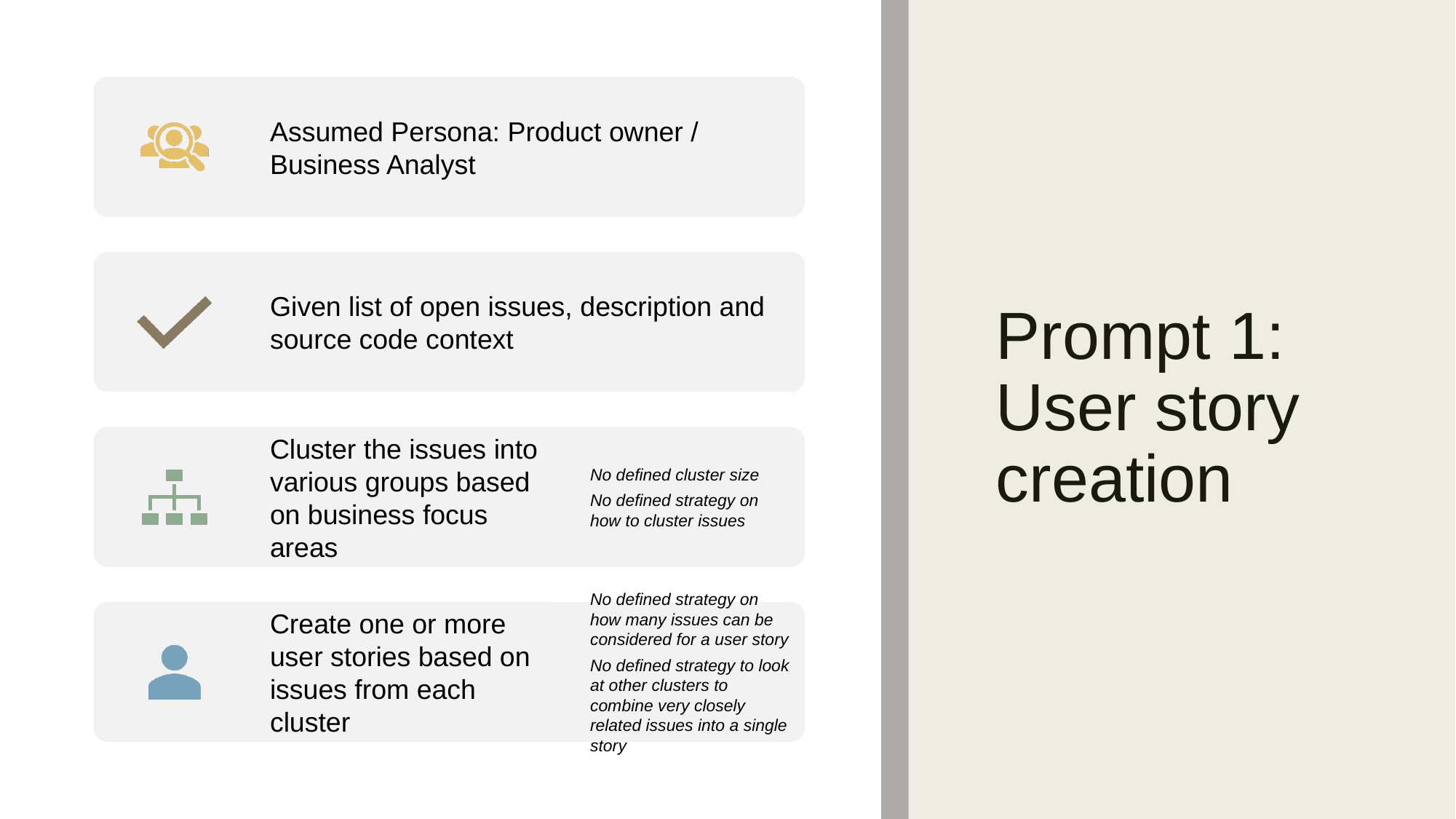

# Prompt 1: User story creation
Assumed Persona: Product owner / Business Analyst
Given list of open issues, description and source code context
Cluster the issues into various groups based on business focus areas
No defined cluster size
No defined strategy on how to cluster issues
Create one or more user stories based on issues from each cluster
No defined strategy on how many issues can be considered for a user story
No defined strategy to look at other clusters to combine very closely related issues into a single story